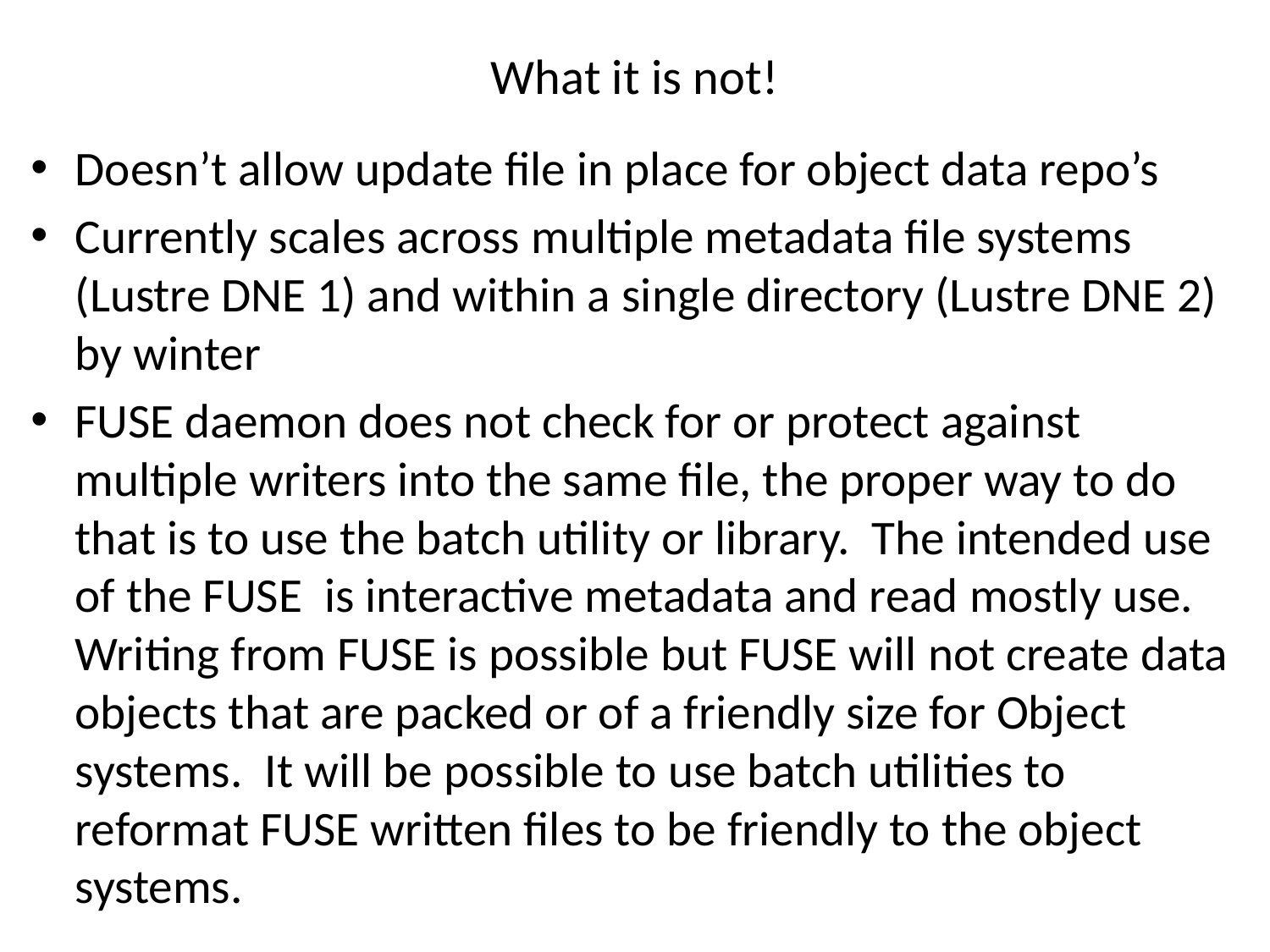

# What it is not!
Doesn’t allow update file in place for object data repo’s
Currently scales across multiple metadata file systems (Lustre DNE 1) and within a single directory (Lustre DNE 2) by winter
FUSE daemon does not check for or protect against multiple writers into the same file, the proper way to do that is to use the batch utility or library.  The intended use of the FUSE  is interactive metadata and read mostly use.  Writing from FUSE is possible but FUSE will not create data objects that are packed or of a friendly size for Object systems.  It will be possible to use batch utilities to reformat FUSE written files to be friendly to the object systems.